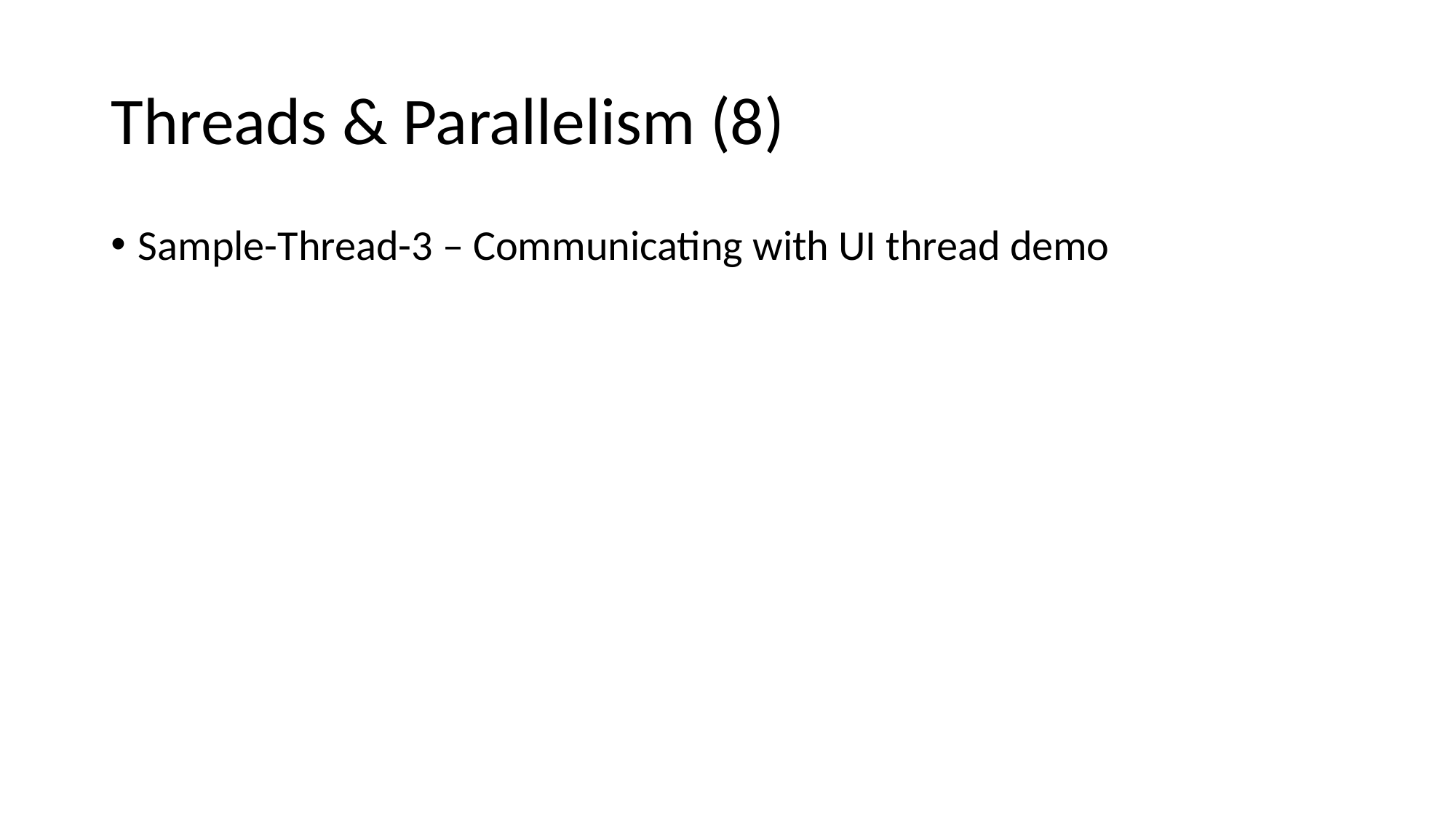

# Threads & Parallelism (8)
Sample-Thread-3 – Communicating with UI thread demo